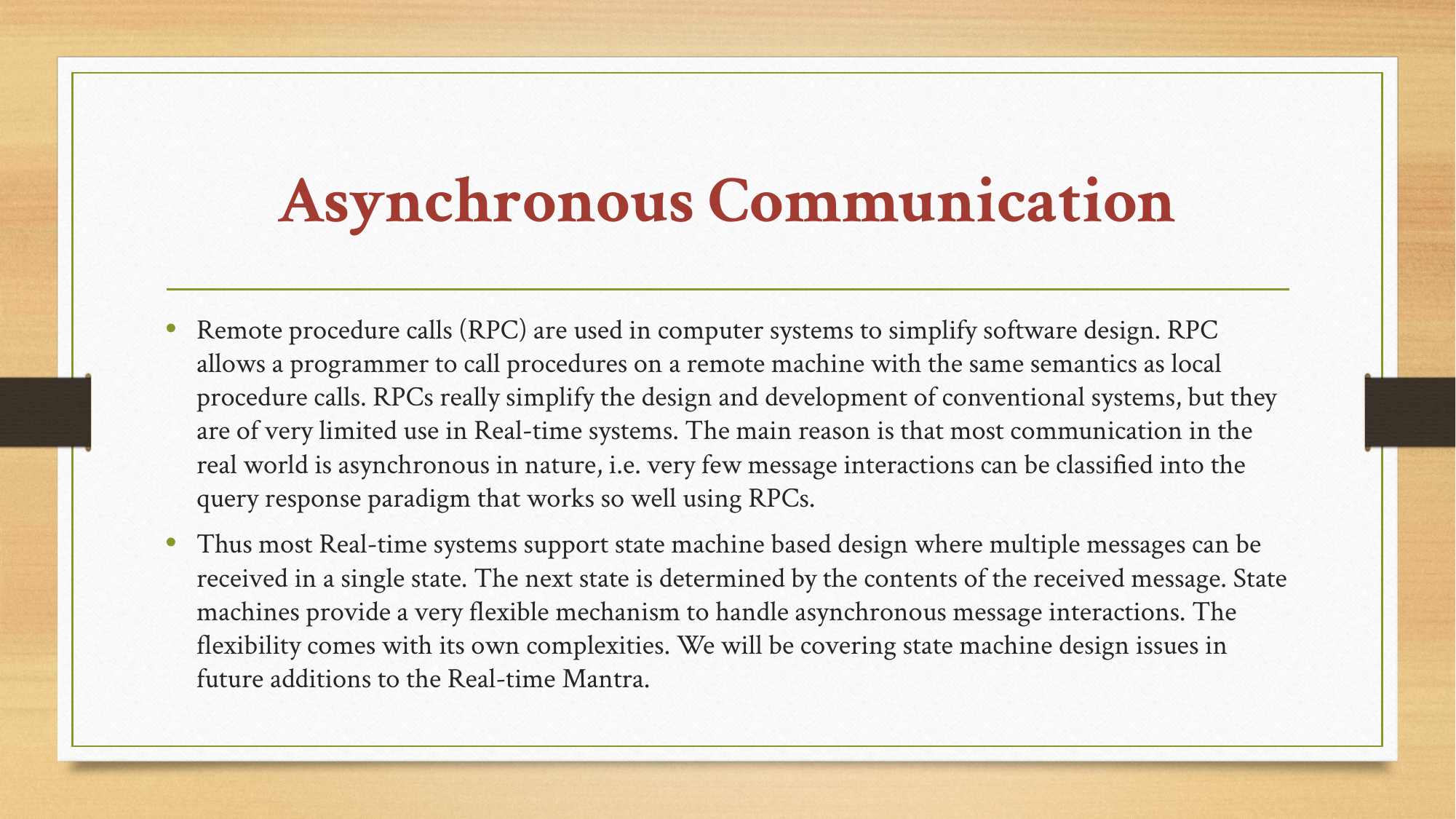

# Asynchronous Communication
Remote procedure calls (RPC) are used in computer systems to simplify software design. RPC allows a programmer to call procedures on a remote machine with the same semantics as local procedure calls. RPCs really simplify the design and development of conventional systems, but they are of very limited use in Real-time systems. The main reason is that most communication in the real world is asynchronous in nature, i.e. very few message interactions can be classified into the query response paradigm that works so well using RPCs.
Thus most Real-time systems support state machine based design where multiple messages can be received in a single state. The next state is determined by the contents of the received message. State machines provide a very flexible mechanism to handle asynchronous message interactions. The flexibility comes with its own complexities. We will be covering state machine design issues in future additions to the Real-time Mantra.